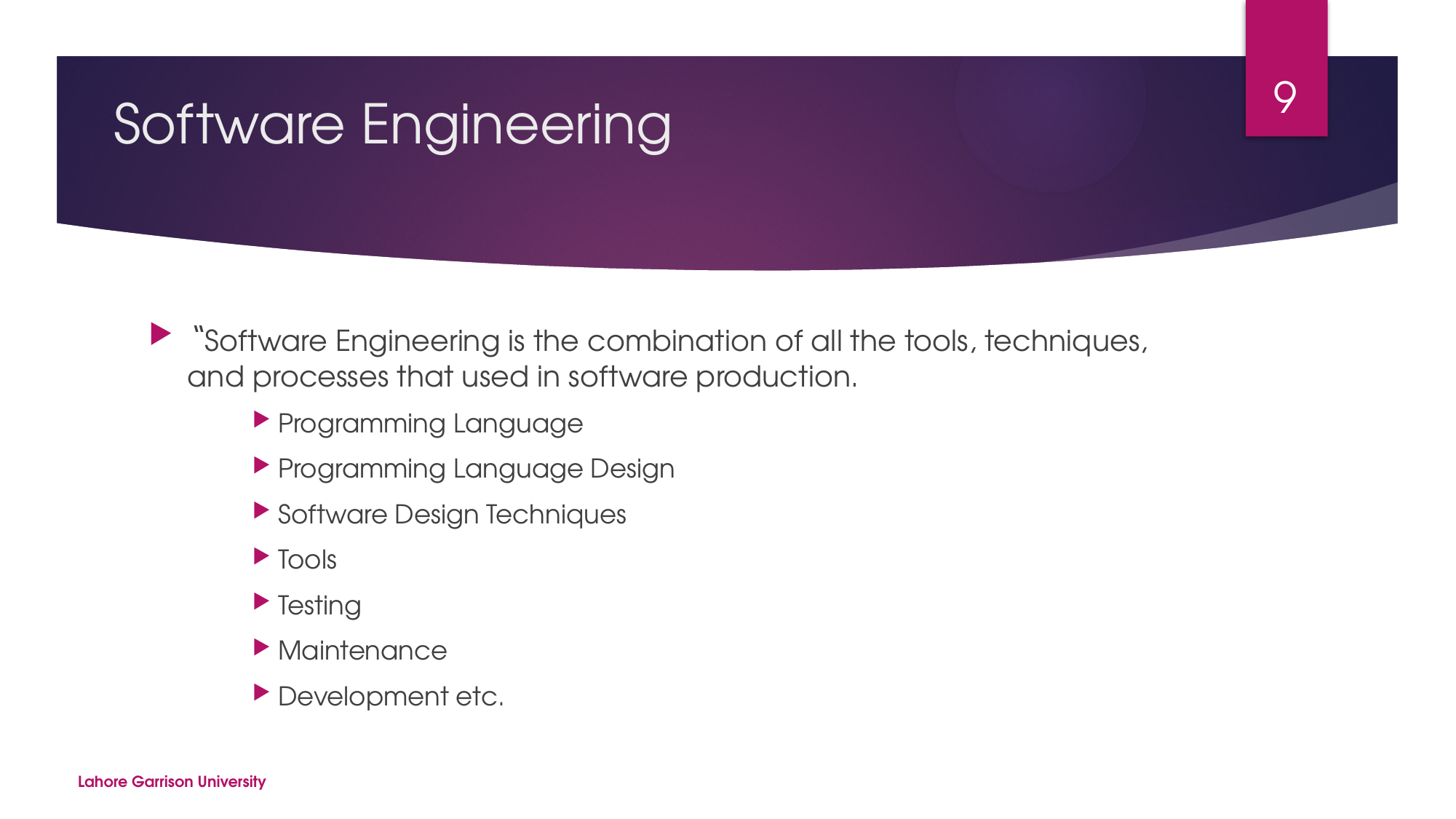

9
# Software Engineering
“Software Engineering is the combination of all the tools, techniques, and processes that used in software production.
Programming Language
Programming Language Design
Software Design Techniques
Tools
Testing
Maintenance
Development etc.

Lahore Garrison University